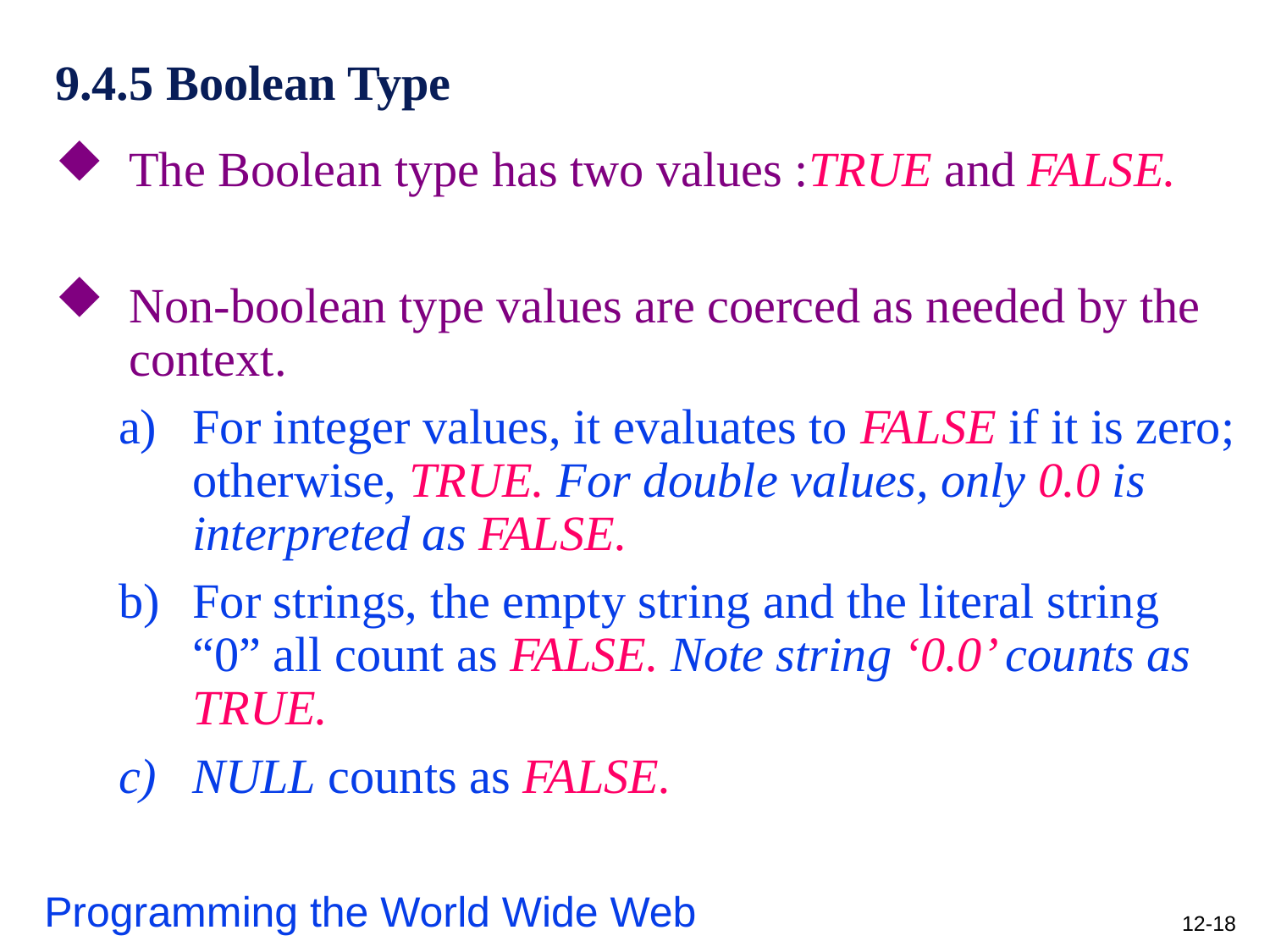

# 9.4.5 Boolean Type
The Boolean type has two values :TRUE and FALSE.

Non-boolean type values are coerced as needed by the context.
For integer values, it evaluates to FALSE if it is zero; otherwise, TRUE. For double values, only 0.0 is interpreted as FALSE.
For strings, the empty string and the literal string “0” all count as FALSE. Note string ‘0.0’ counts as TRUE.
NULL counts as FALSE.